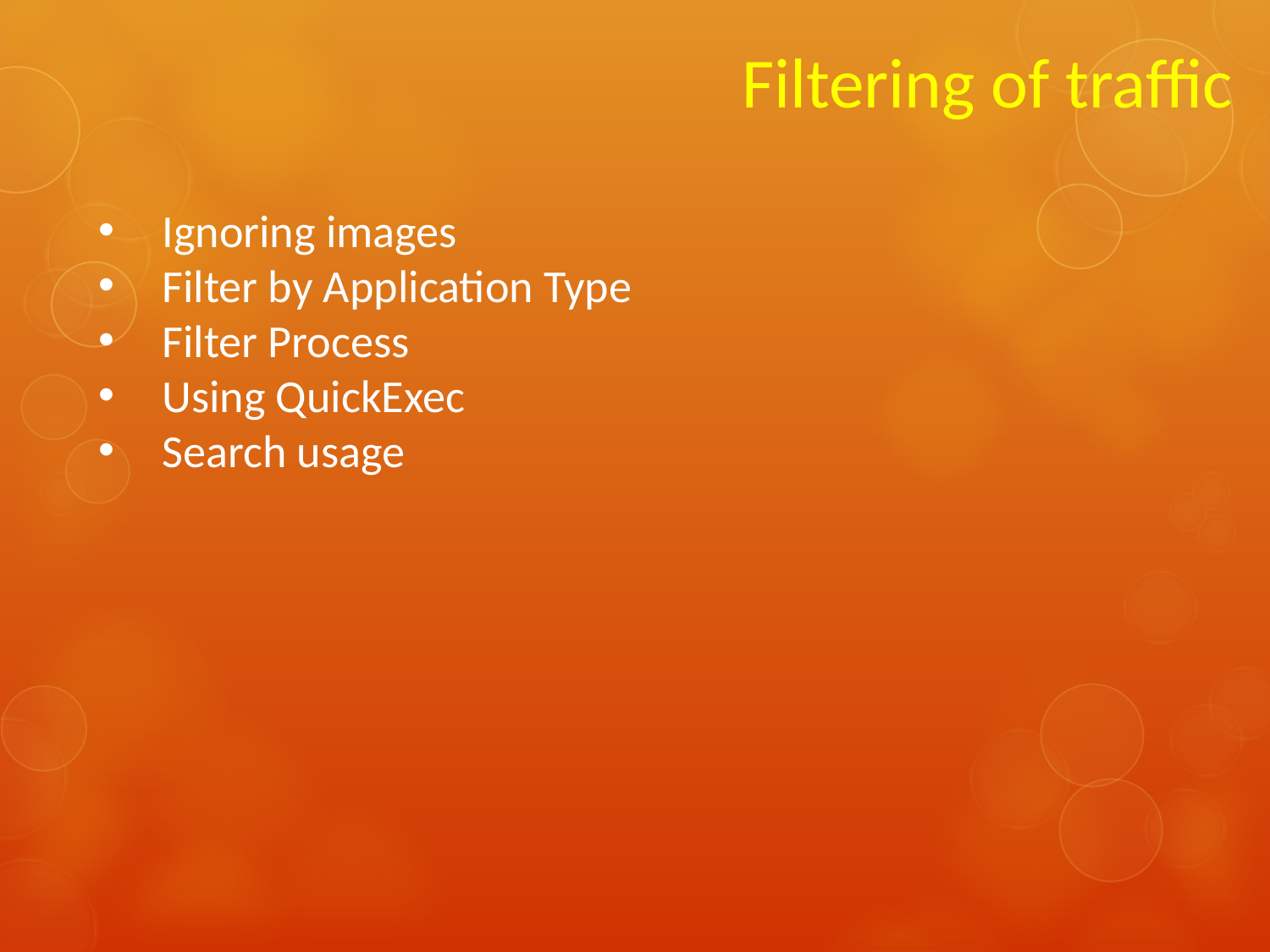

Filtering of traffic
Ignoring images
Filter by Application Type
Filter Process
Using QuickExec
Search usage